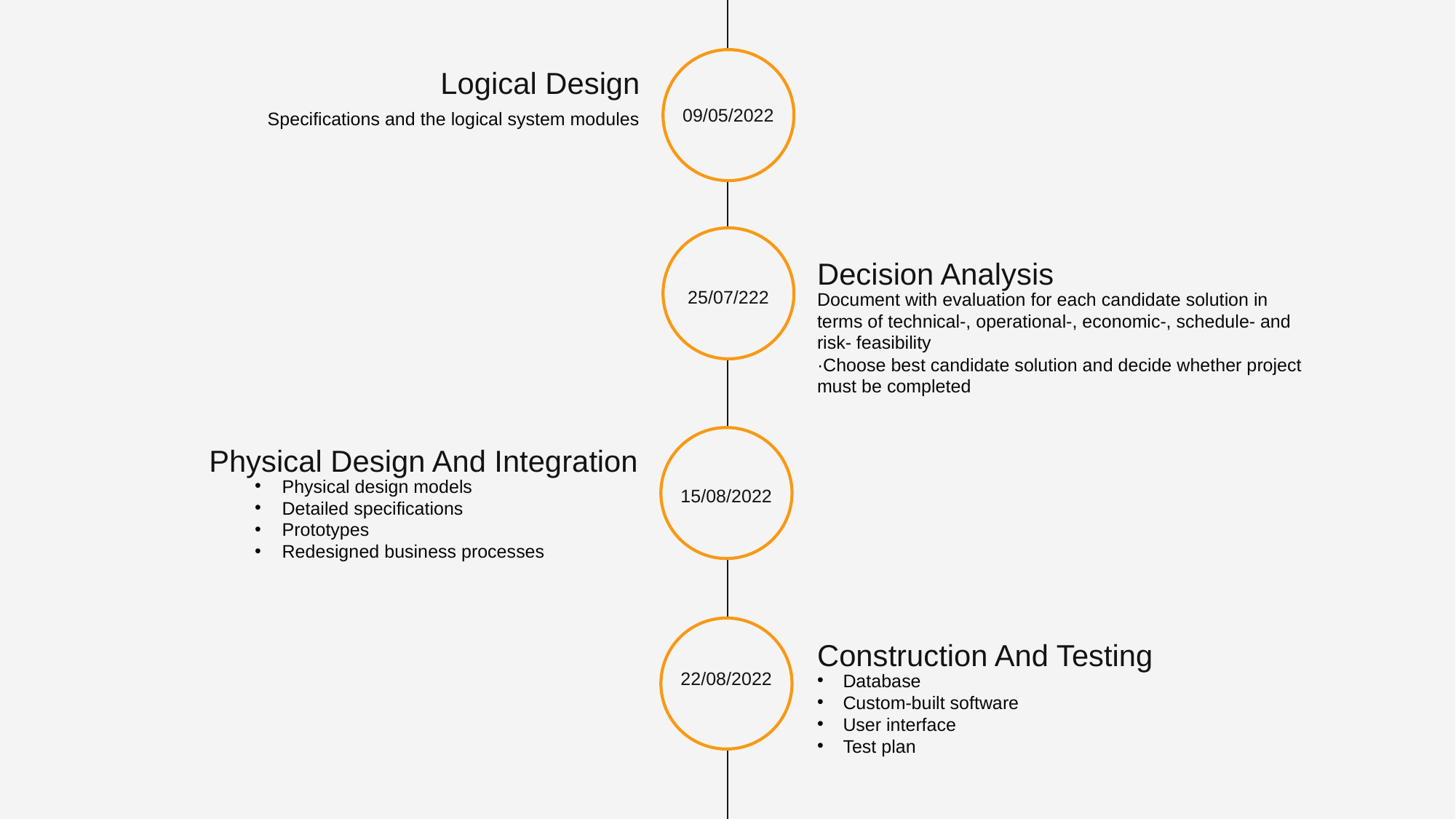

Logical Design

09/05/2022
Specifications and the logical system modules

25/07/222
Decision Analysis
Document with evaluation for each candidate solution in terms of technical-, operational-, economic-, schedule- and risk- feasibility
·Choose best candidate solution and decide whether project must be completed

Physical Design And Integration

15/08/2022
Physical design models
Detailed specifications
Prototypes
Redesigned business processes
Construction And Testing

22/08/2022
Database
Custom-built software
User interface
Test plan